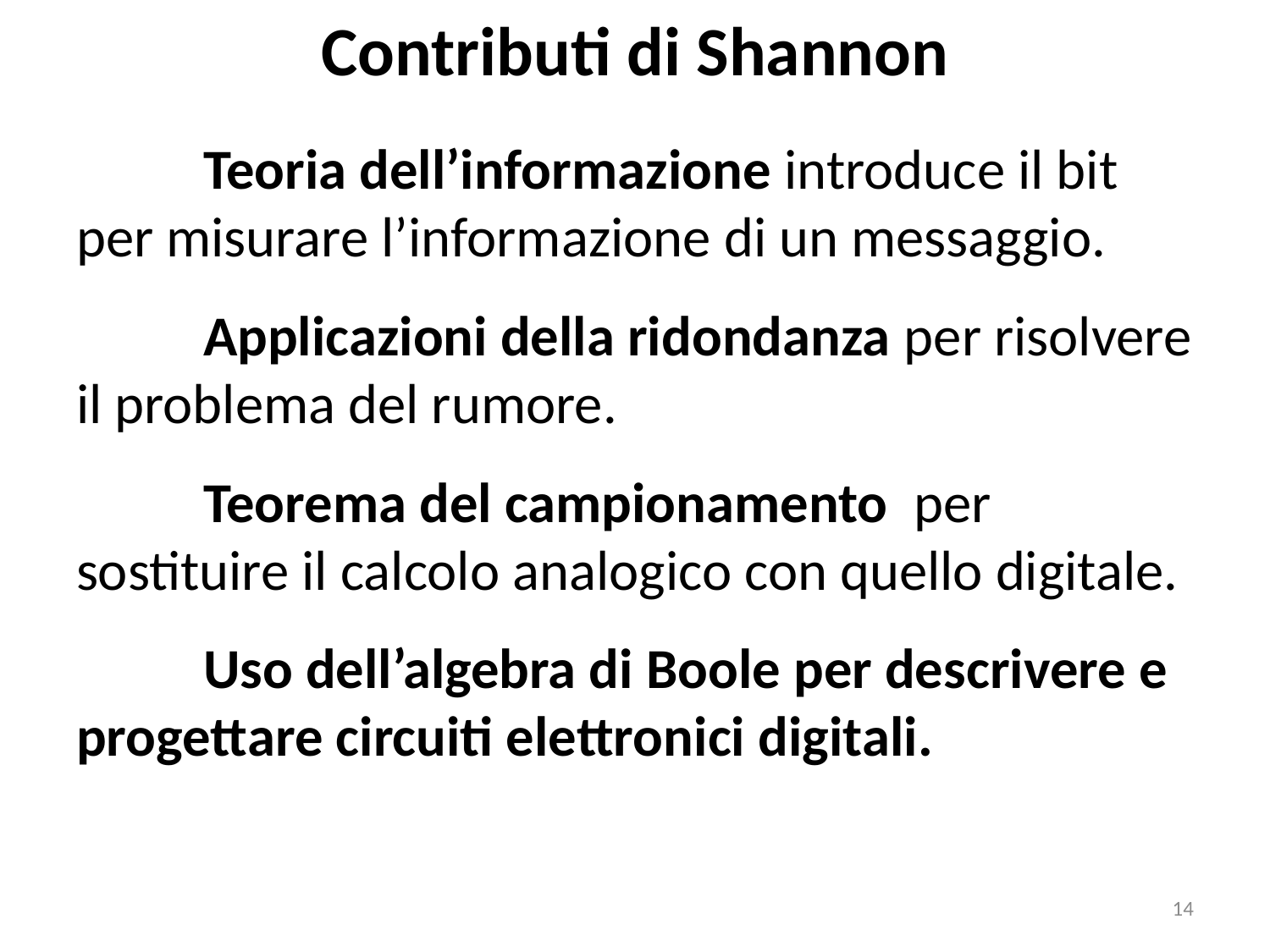

# Contributi di Shannon
	Teoria dell’informazione introduce il bit per misurare l’informazione di un messaggio.

	Applicazioni della ridondanza per risolvere il problema del rumore.

	Teorema del campionamento  per sostituire il calcolo analogico con quello digitale.

	Uso dell’algebra di Boole per descrivere e progettare circuiti elettronici digitali.
14